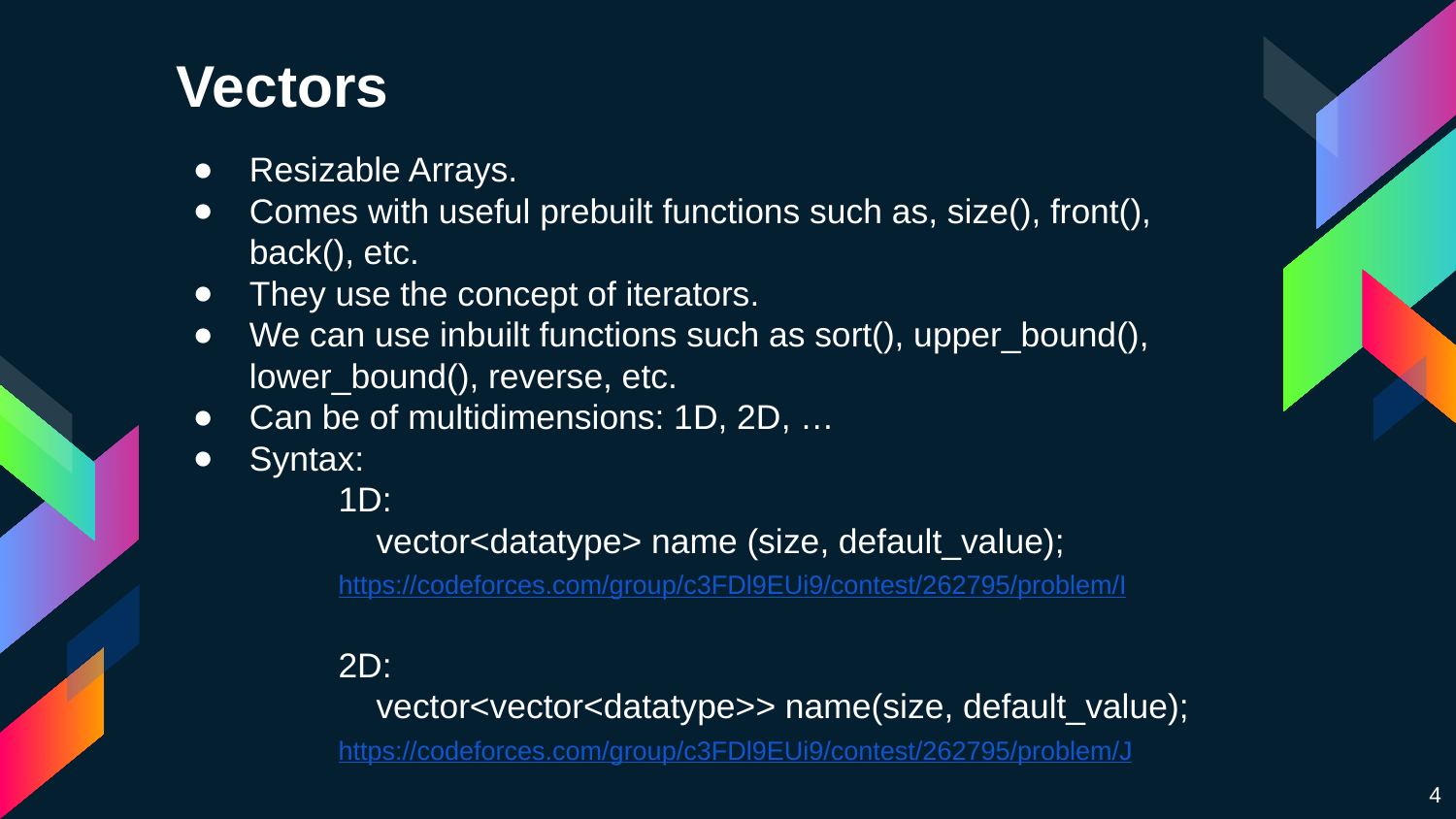

Vectors
Resizable Arrays.
Comes with useful prebuilt functions such as, size(), front(), back(), etc.
They use the concept of iterators.
We can use inbuilt functions such as sort(), upper_bound(), lower_bound(), reverse, etc.
Can be of multidimensions: 1D, 2D, …
Syntax:
	1D:
	    vector<datatype> name (size, default_value);
	https://codeforces.com/group/c3FDl9EUi9/contest/262795/problem/I

	2D:
	    vector<vector<datatype>> name(size, default_value);
	https://codeforces.com/group/c3FDl9EUi9/contest/262795/problem/J
4